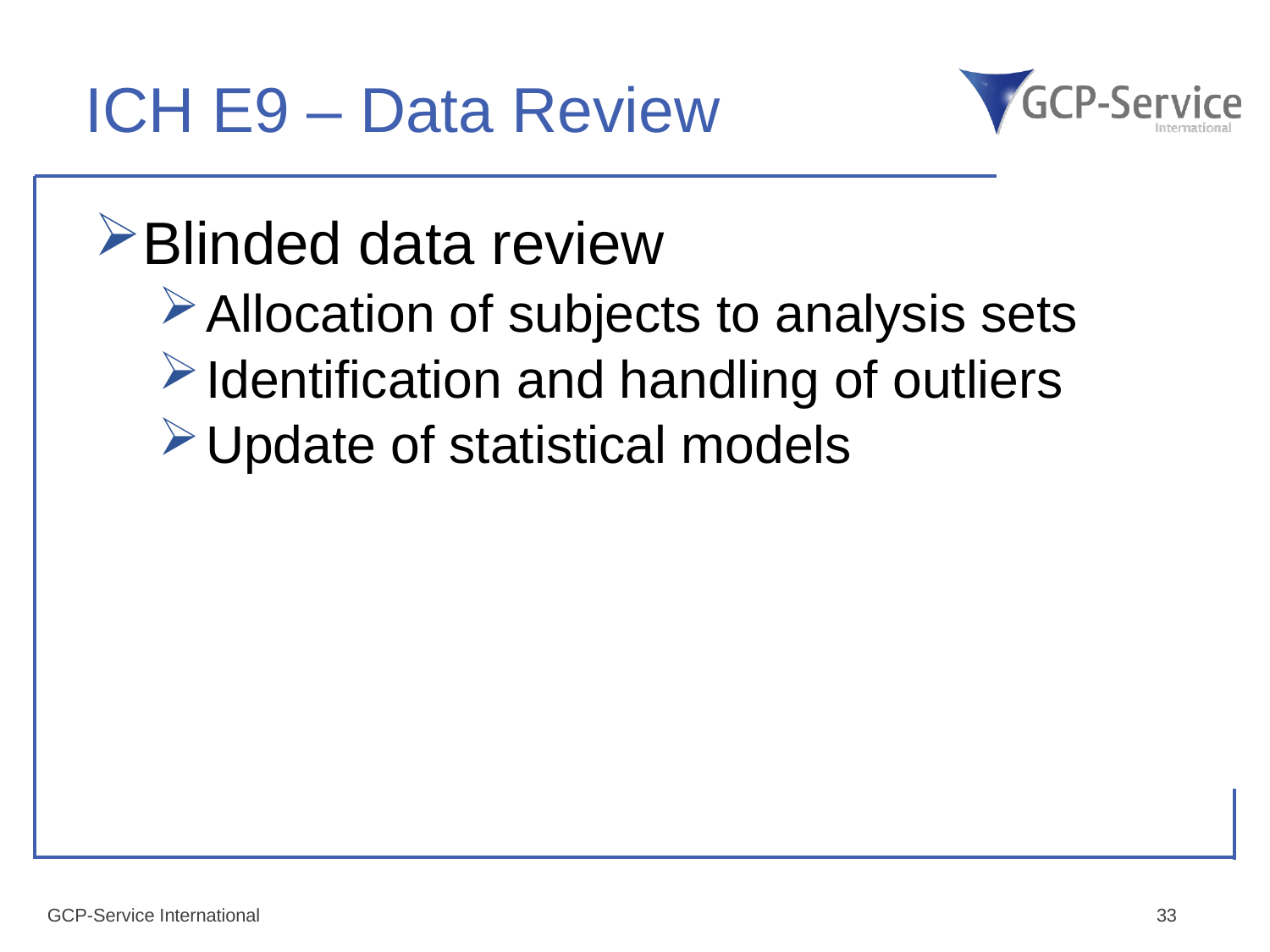

# ICH E9 – Data Review
Blinded data review
Allocation of subjects to analysis sets
Identification and handling of outliers
Update of statistical models
GCP-Service International
33